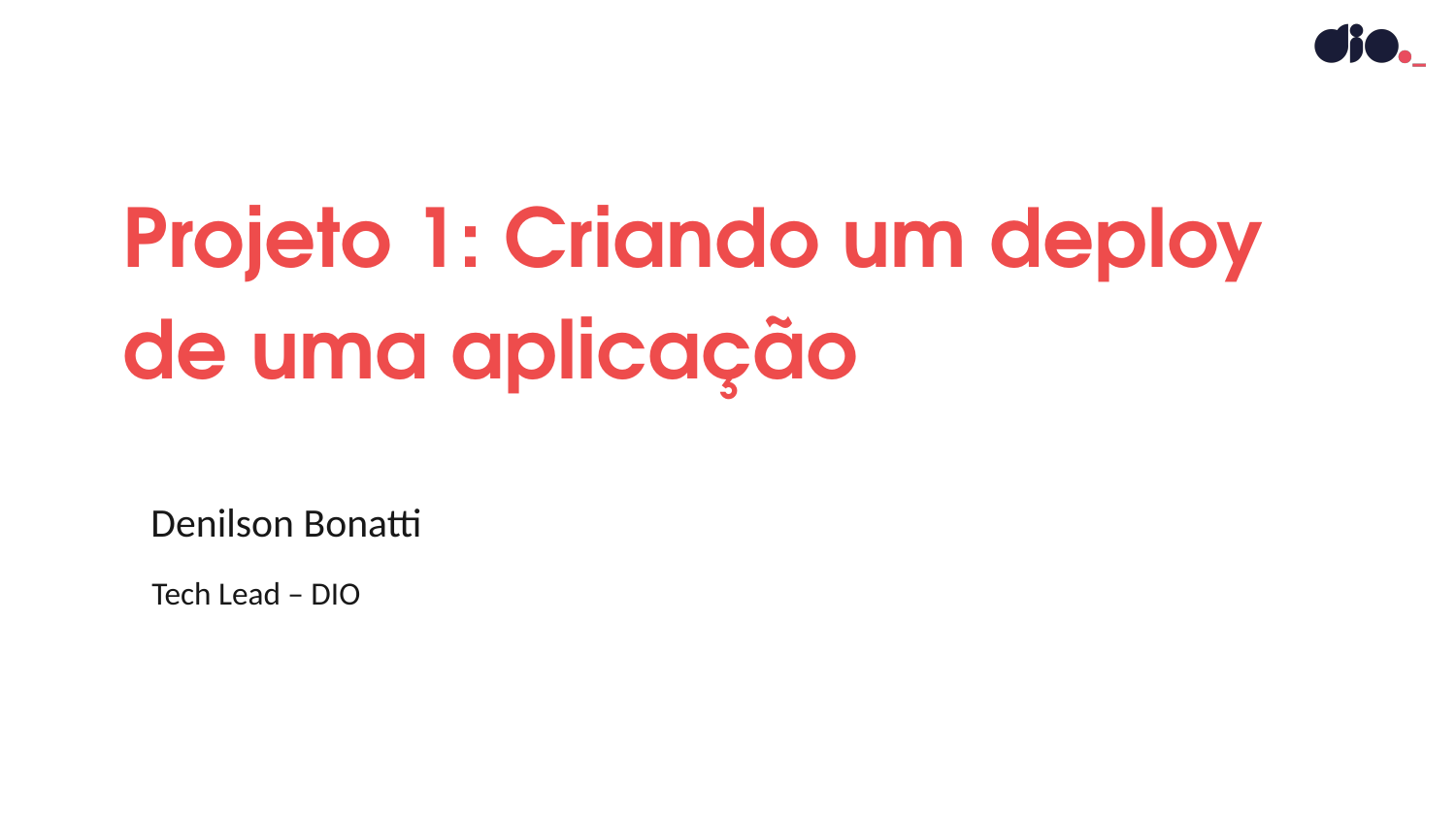

Projeto 1: Criando um deploy de uma aplicação
Denilson Bonatti
Tech Lead – DIO